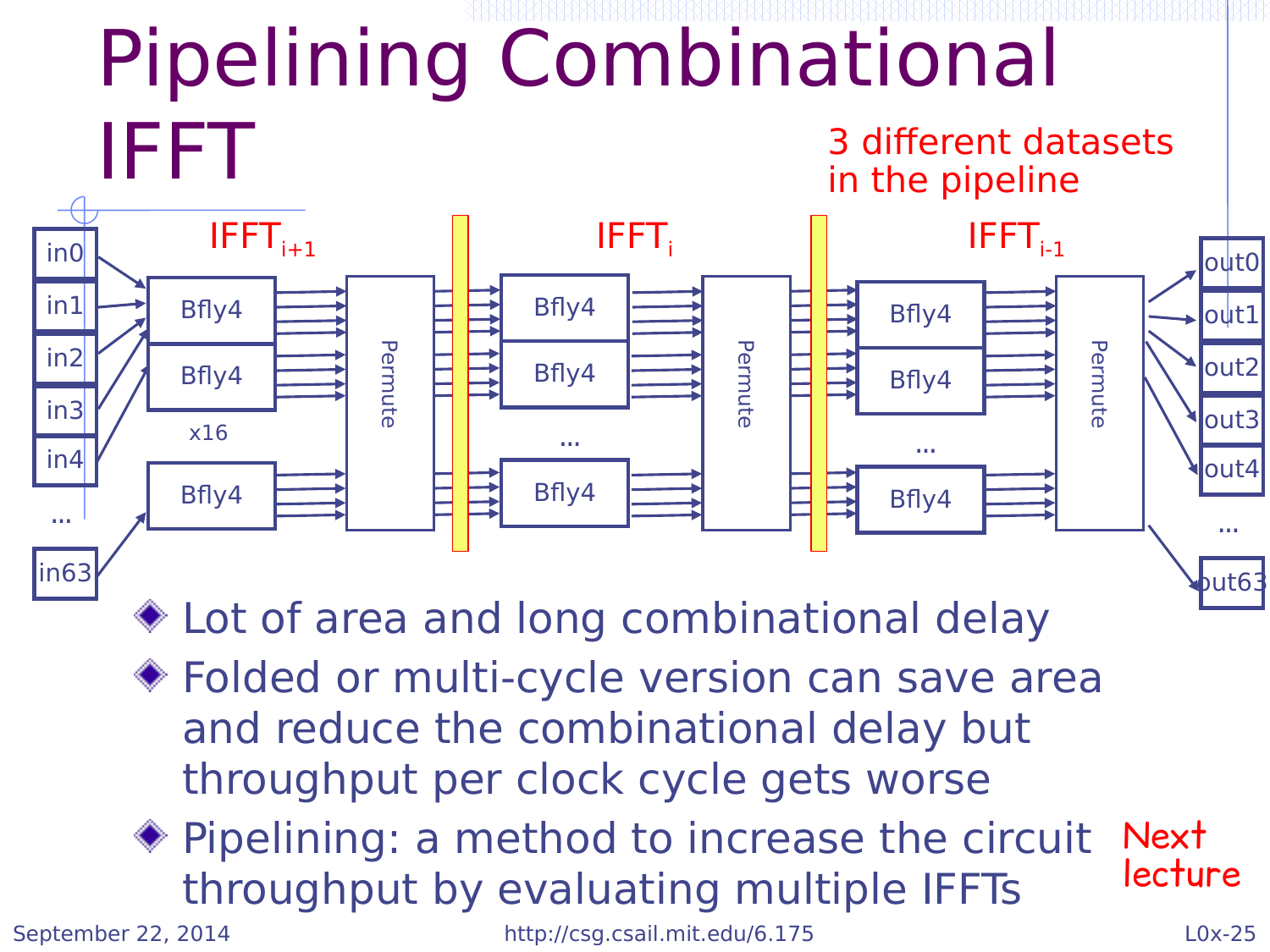

# Pipelining Combinational IFFT
3 different datasets in the pipeline
IFFTi+1
IFFTi
IFFTi-1

in0
in1
in2
in3
in4
…
in63
out0
out1
out2
out3
out4
…
out63

Bfly4
Bfly4
…
Bfly4

Permute

Permute

Permute
Bfly4
Bfly4
x16
Bfly4
Bfly4
Bfly4
…
Bfly4
Lot of area and long combinational delay
Folded or multi-cycle version can save area and reduce the combinational delay but throughput per clock cycle gets worse
Pipelining: a method to increase the circuit throughput by evaluating multiple IFFTs
Next lecture
September 22, 2014
http://csg.csail.mit.edu/6.175
L0x-25